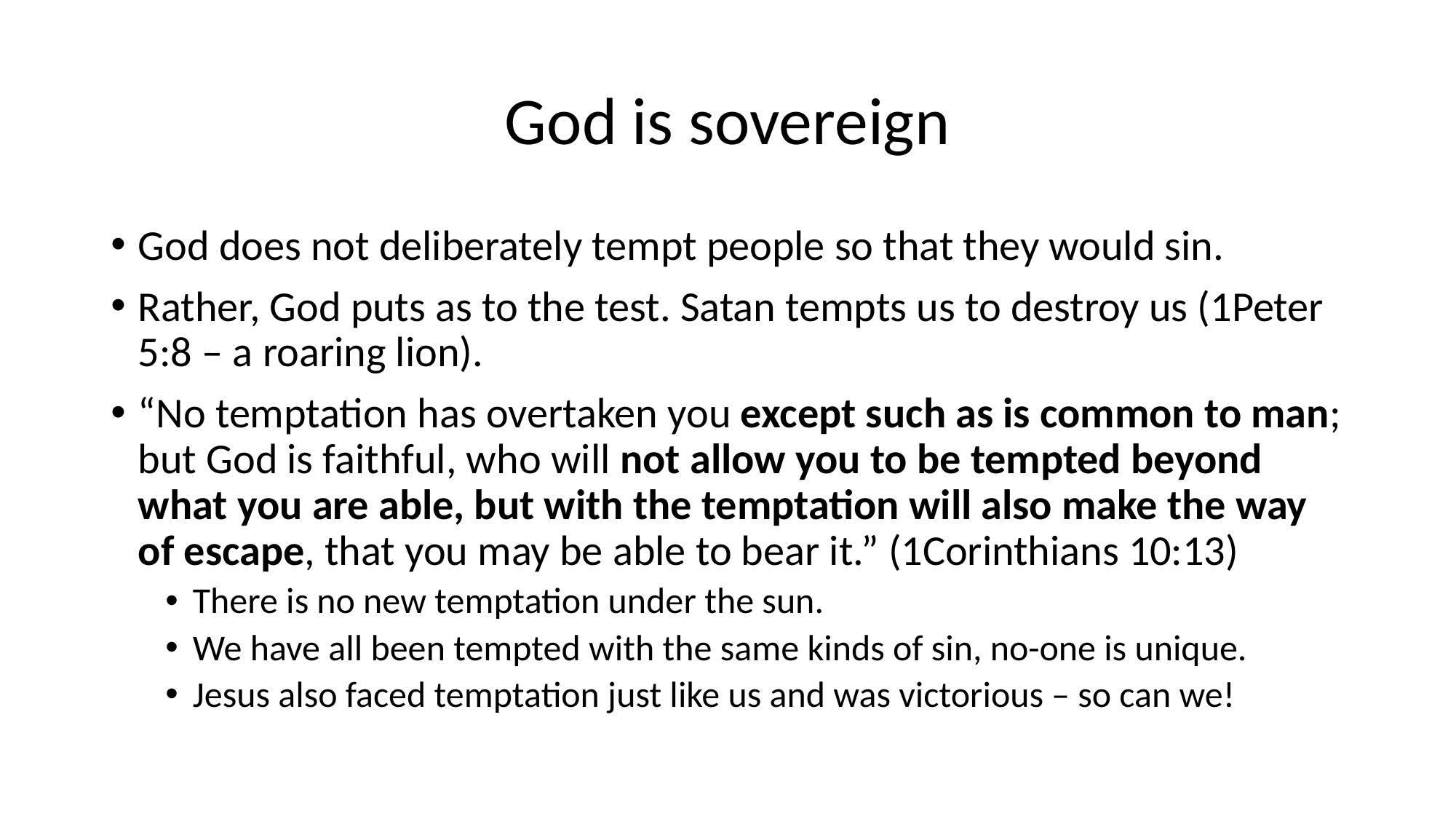

# God is sovereign
God does not deliberately tempt people so that they would sin.
Rather, God puts as to the test. Satan tempts us to destroy us (1Peter 5:8 – a roaring lion).
“No temptation has overtaken you except such as is common to man; but God is faithful, who will not allow you to be tempted beyond what you are able, but with the temptation will also make the way of escape, that you may be able to bear it.” (1Corinthians 10:13)
There is no new temptation under the sun.
We have all been tempted with the same kinds of sin, no-one is unique.
Jesus also faced temptation just like us and was victorious – so can we!